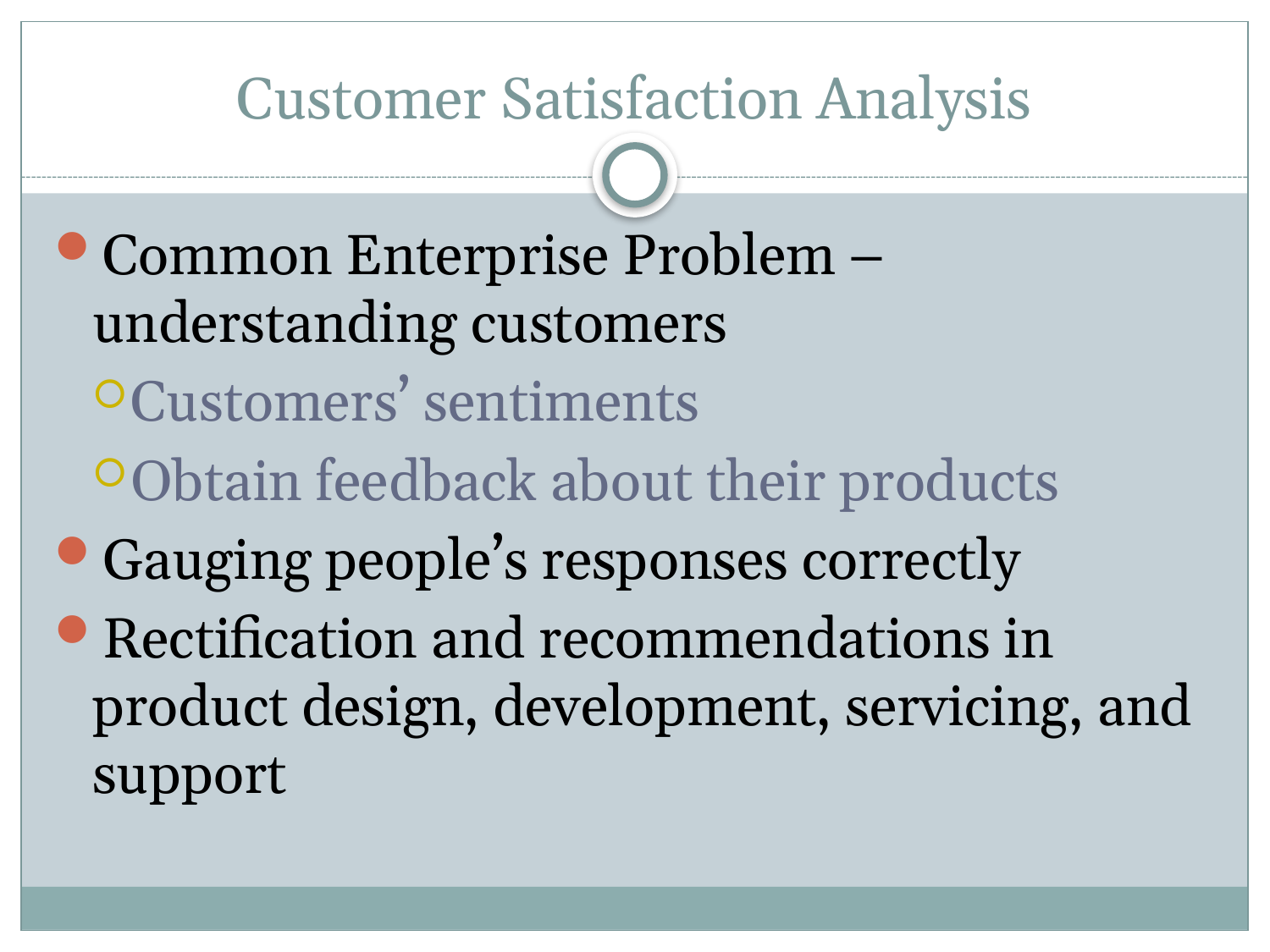

# Customer Satisfaction Analysis
Common Enterprise Problem – understanding customers
Customers’ sentiments
Obtain feedback about their products
Gauging people’s responses correctly
Rectification and recommendations in product design, development, servicing, and support